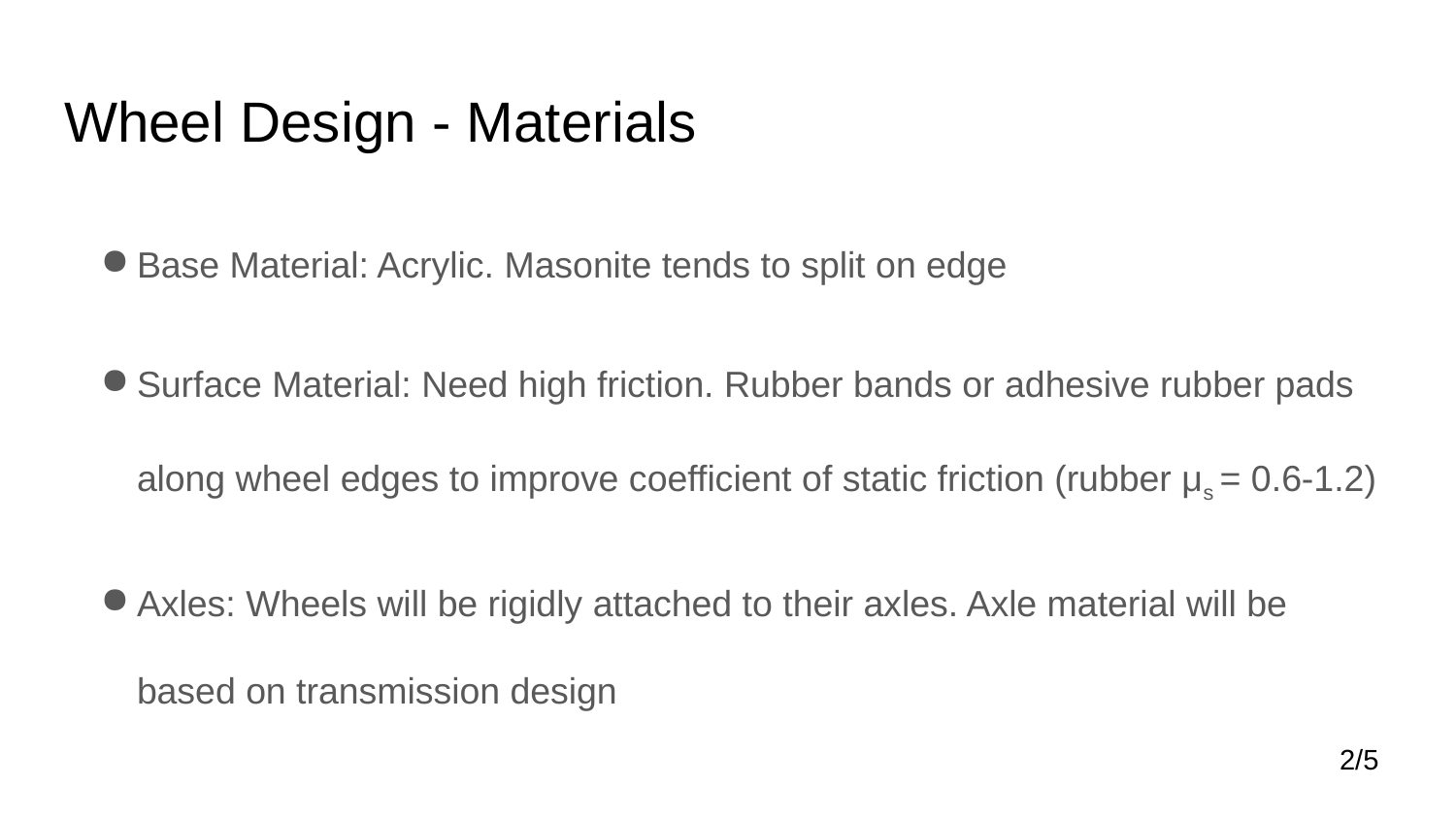

# Wheel Design - Materials
Base Material: Acrylic. Masonite tends to split on edge
Surface Material: Need high friction. Rubber bands or adhesive rubber pads along wheel edges to improve coefficient of static friction (rubber μs = 0.6-1.2)
Axles: Wheels will be rigidly attached to their axles. Axle material will be based on transmission design
2/5